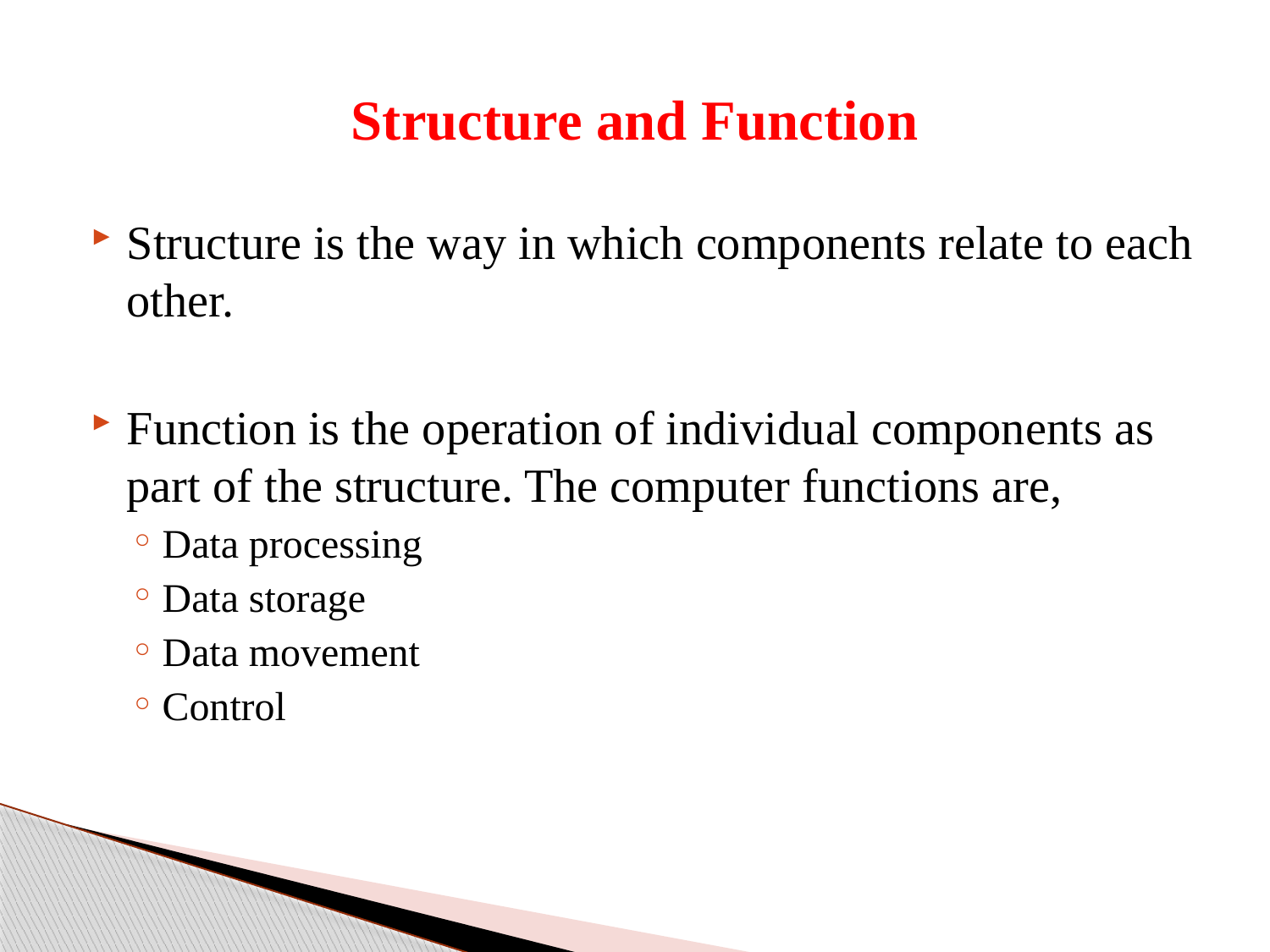

# Structure and Function
Structure is the way in which components relate to each other.

Function is the operation of individual components as part of the structure. The computer functions are,
Data processing
Data storage
Data movement
Control